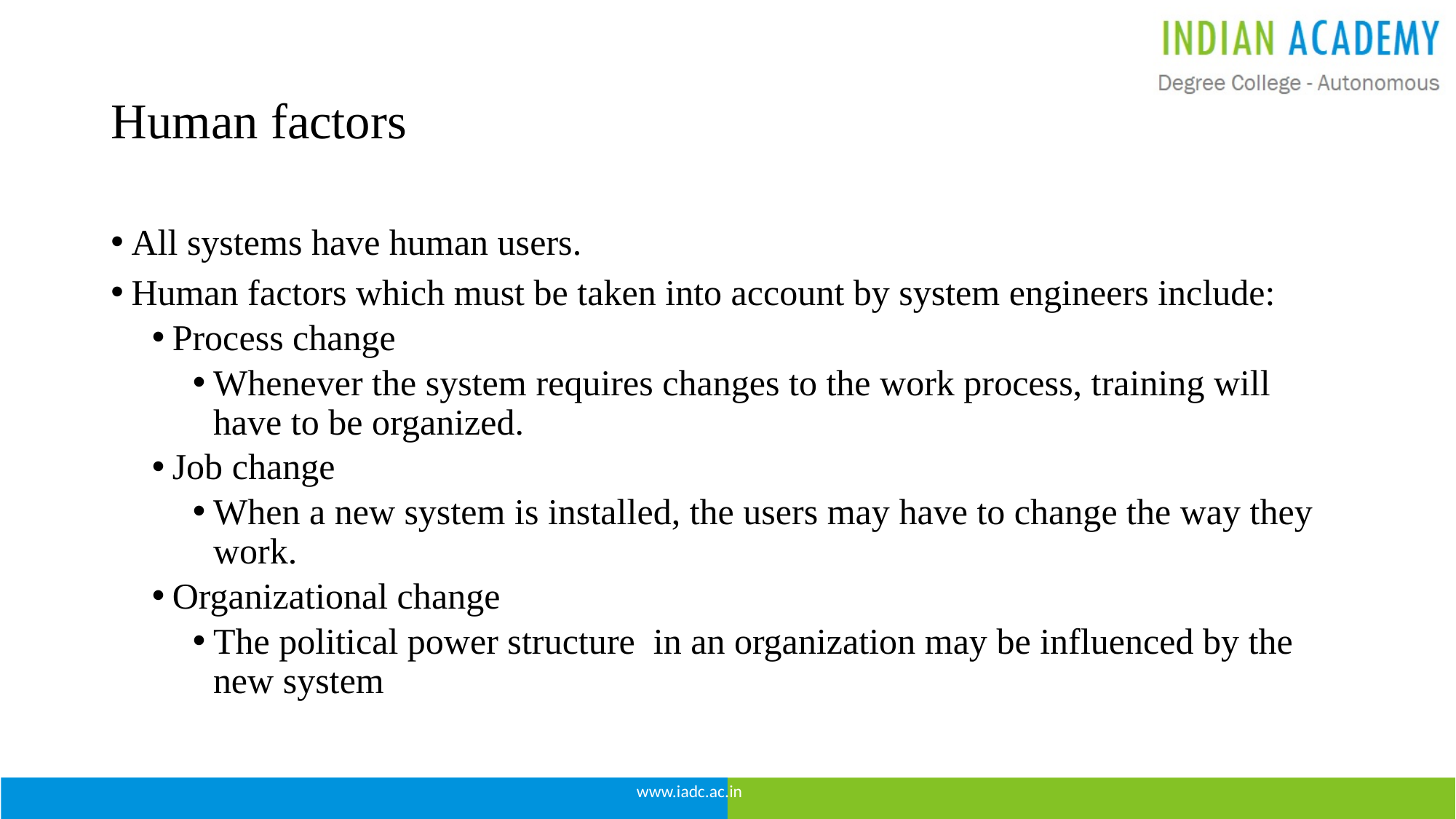

# Human factors
All systems have human users.
Human factors which must be taken into account by system engineers include:
Process change
Whenever the system requires changes to the work process, training will have to be organized.
Job change
When a new system is installed, the users may have to change the way they work.
Organizational change
The political power structure  in an organization may be influenced by the new system